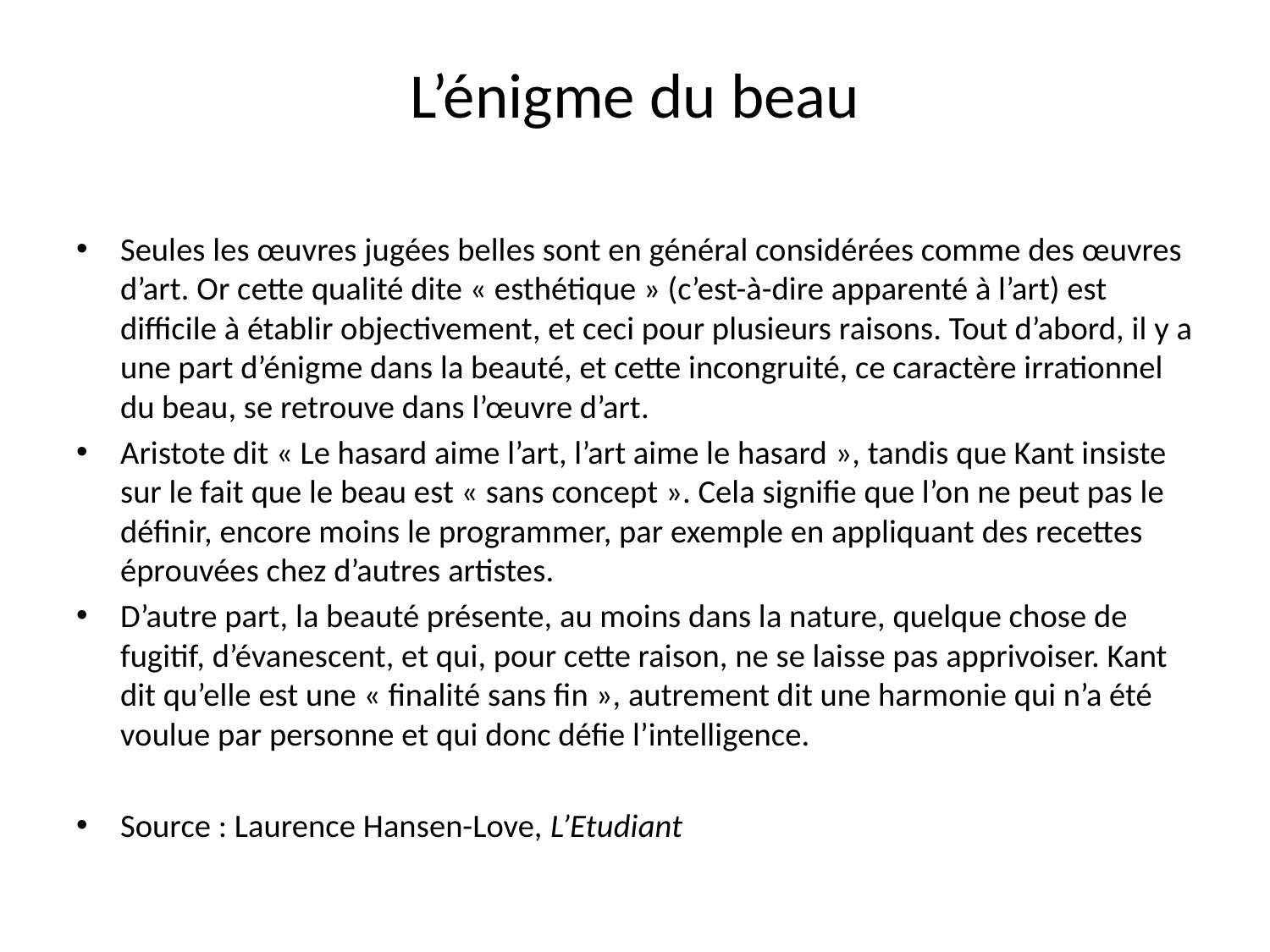

# L’énigme du beau
Seules les œuvres jugées belles sont en général considérées comme des œuvres d’art. Or cette qualité dite « esthétique » (c’est-à-dire apparenté à l’art) est difficile à établir objectivement, et ceci pour plusieurs raisons. Tout d’abord, il y a une part d’énigme dans la beauté, et cette incongruité, ce caractère irrationnel du beau, se retrouve dans l’œuvre d’art.
Aristote dit « Le hasard aime l’art, l’art aime le hasard », tandis que Kant insiste sur le fait que le beau est « sans concept ». Cela signifie que l’on ne peut pas le définir, encore moins le programmer, par exemple en appliquant des recettes éprouvées chez d’autres artistes.
D’autre part, la beauté présente, au moins dans la nature, quelque chose de fugitif, d’évanescent, et qui, pour cette raison, ne se laisse pas apprivoiser. Kant dit qu’elle est une « finalité sans fin », autrement dit une harmonie qui n’a été voulue par personne et qui donc défie l’intelligence.

Source : Laurence Hansen-Love, L’Etudiant